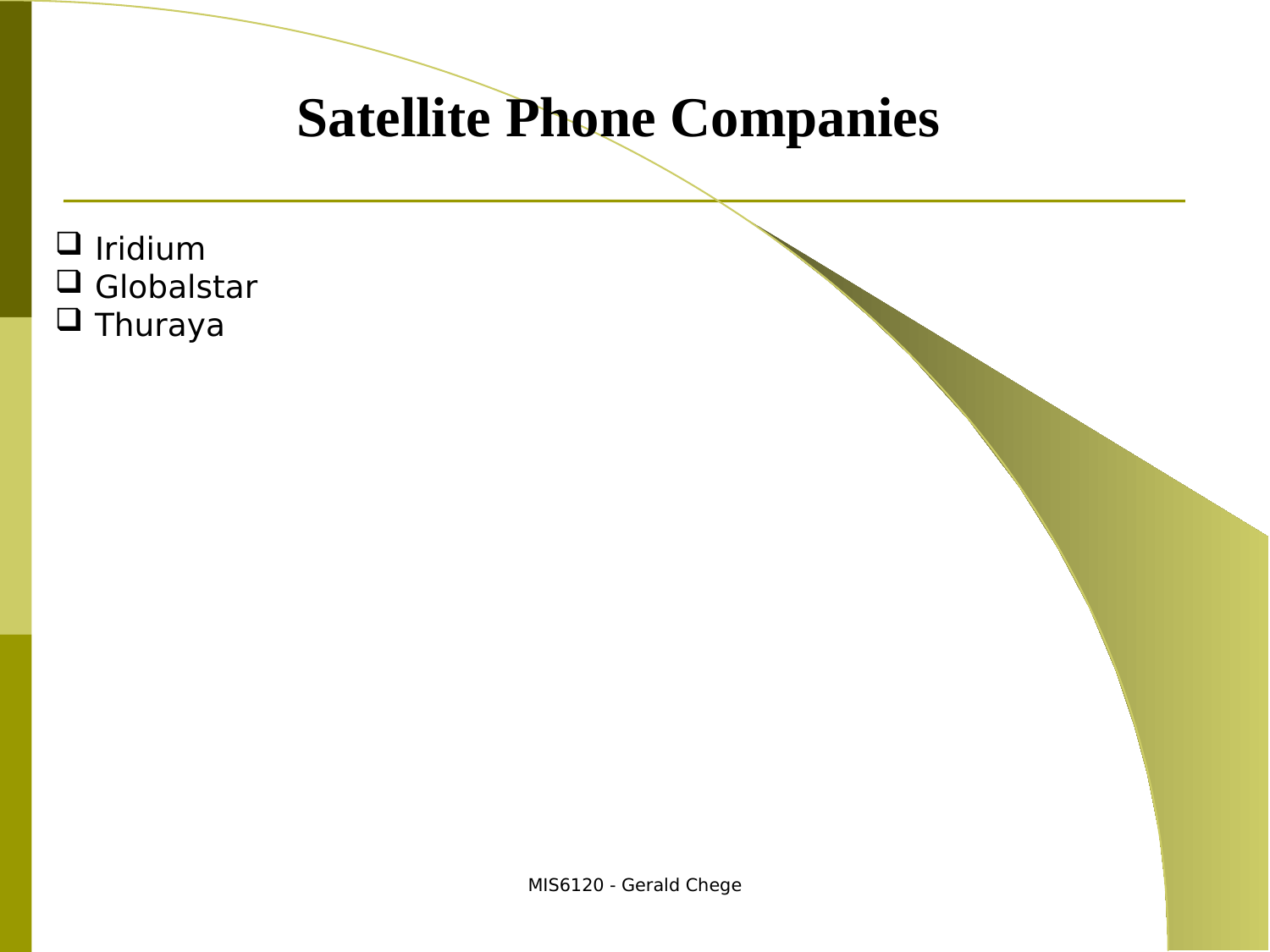

Satellite Phone Companies
 Iridium
 Globalstar
 Thuraya
MIS6120 - Gerald Chege